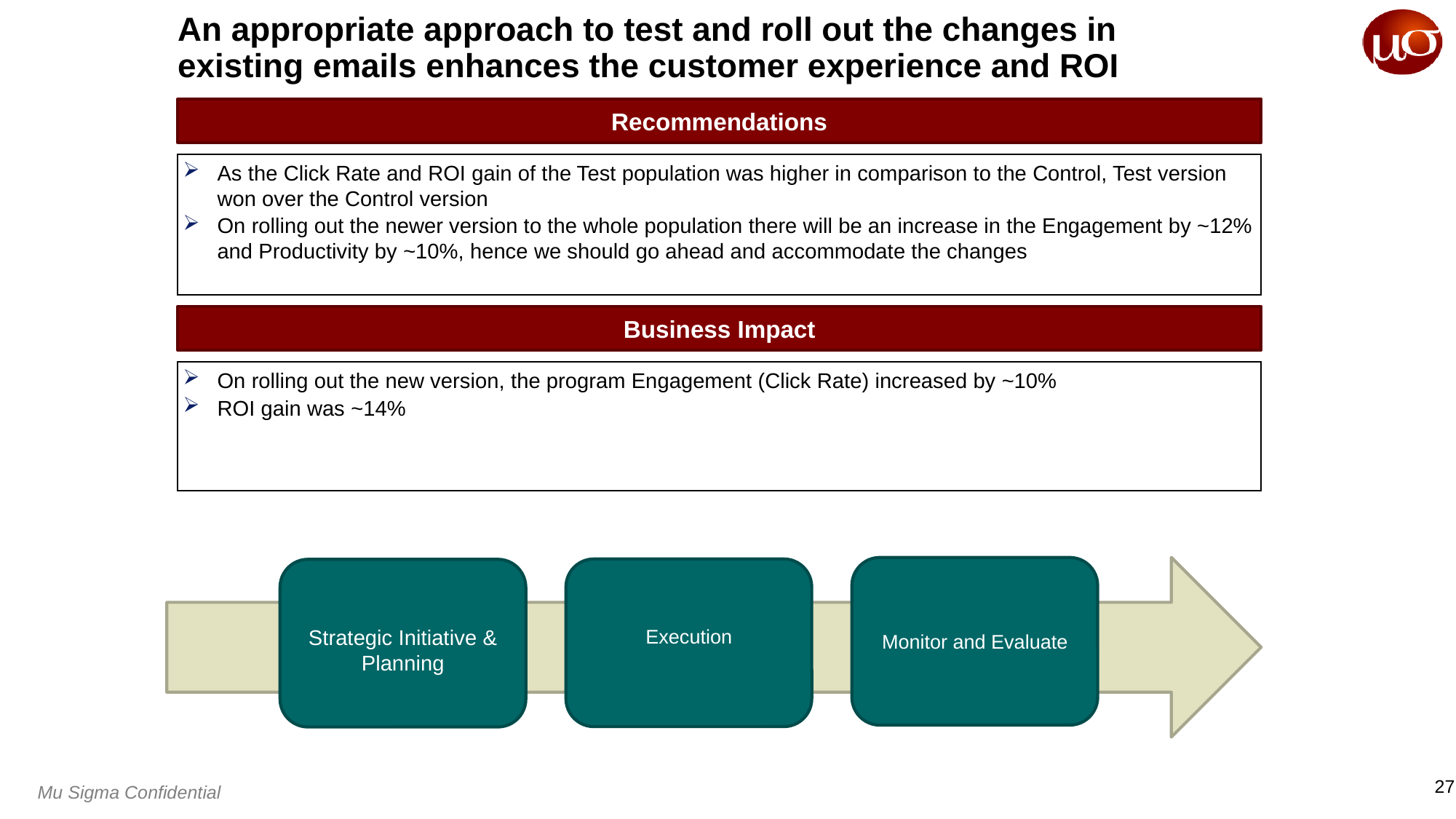

# An appropriate approach to test and roll out the changes in existing emails enhances the customer experience and ROI
Recommendations
As the Click Rate and ROI gain of the Test population was higher in comparison to the Control, Test version won over the Control version
On rolling out the newer version to the whole population there will be an increase in the Engagement by ~12% and Productivity by ~10%, hence we should go ahead and accommodate the changes
Business Impact
On rolling out the new version, the program Engagement (Click Rate) increased by ~10%
ROI gain was ~14%

Strategic Initiative & Planning
Execution
Monitor and Evaluate